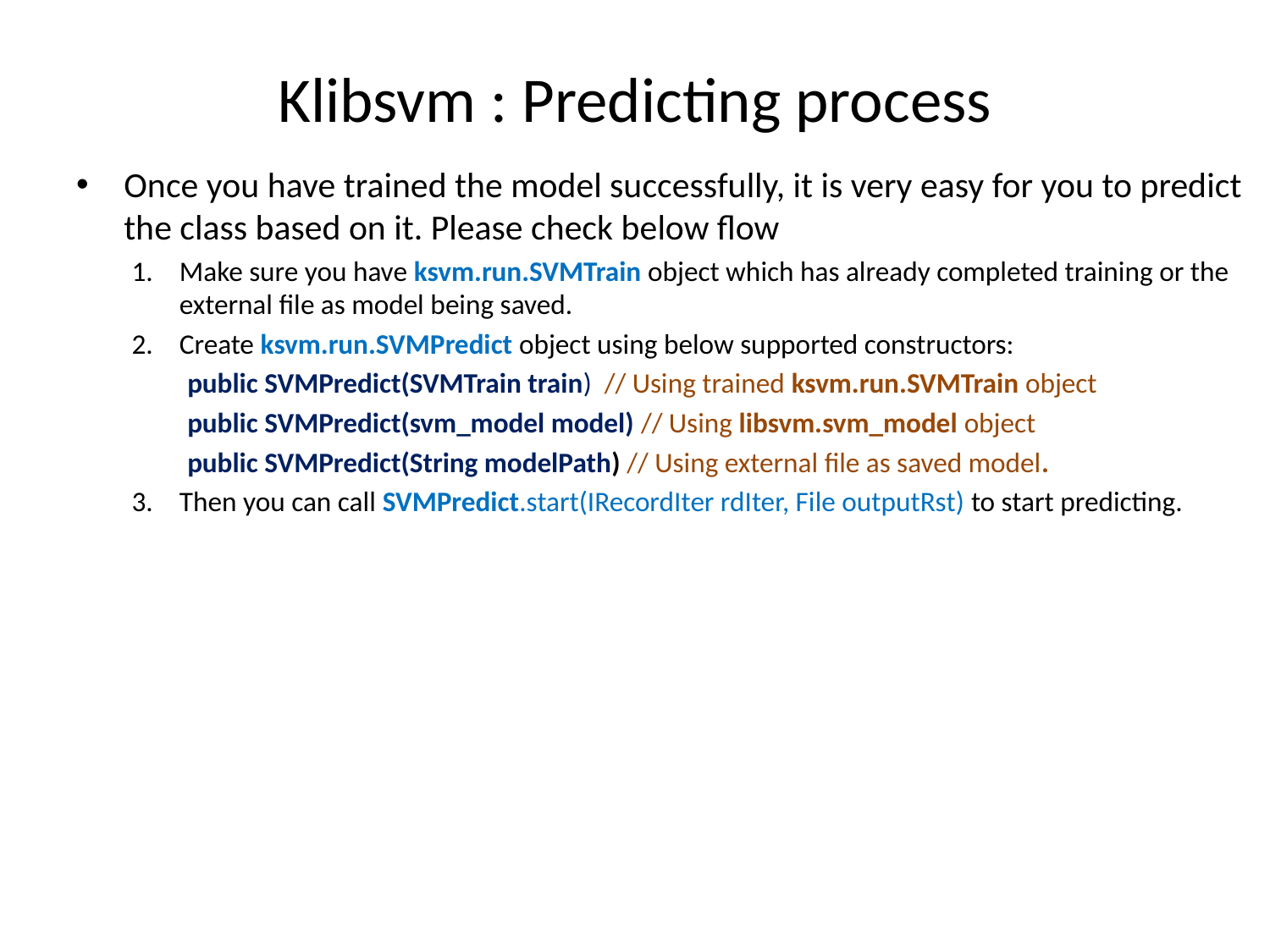

# Klibsvm : Predicting process
Once you have trained the model successfully, it is very easy for you to predict the class based on it. Please check below flow
Make sure you have ksvm.run.SVMTrain object which has already completed training or the external file as model being saved.
Create ksvm.run.SVMPredict object using below supported constructors:
public SVMPredict(SVMTrain train)  // Using trained ksvm.run.SVMTrain object
public SVMPredict(svm_model model) // Using libsvm.svm_model object
public SVMPredict(String modelPath) // Using external file as saved model.
Then you can call SVMPredict.start(IRecordIter rdIter, File outputRst) to start predicting.